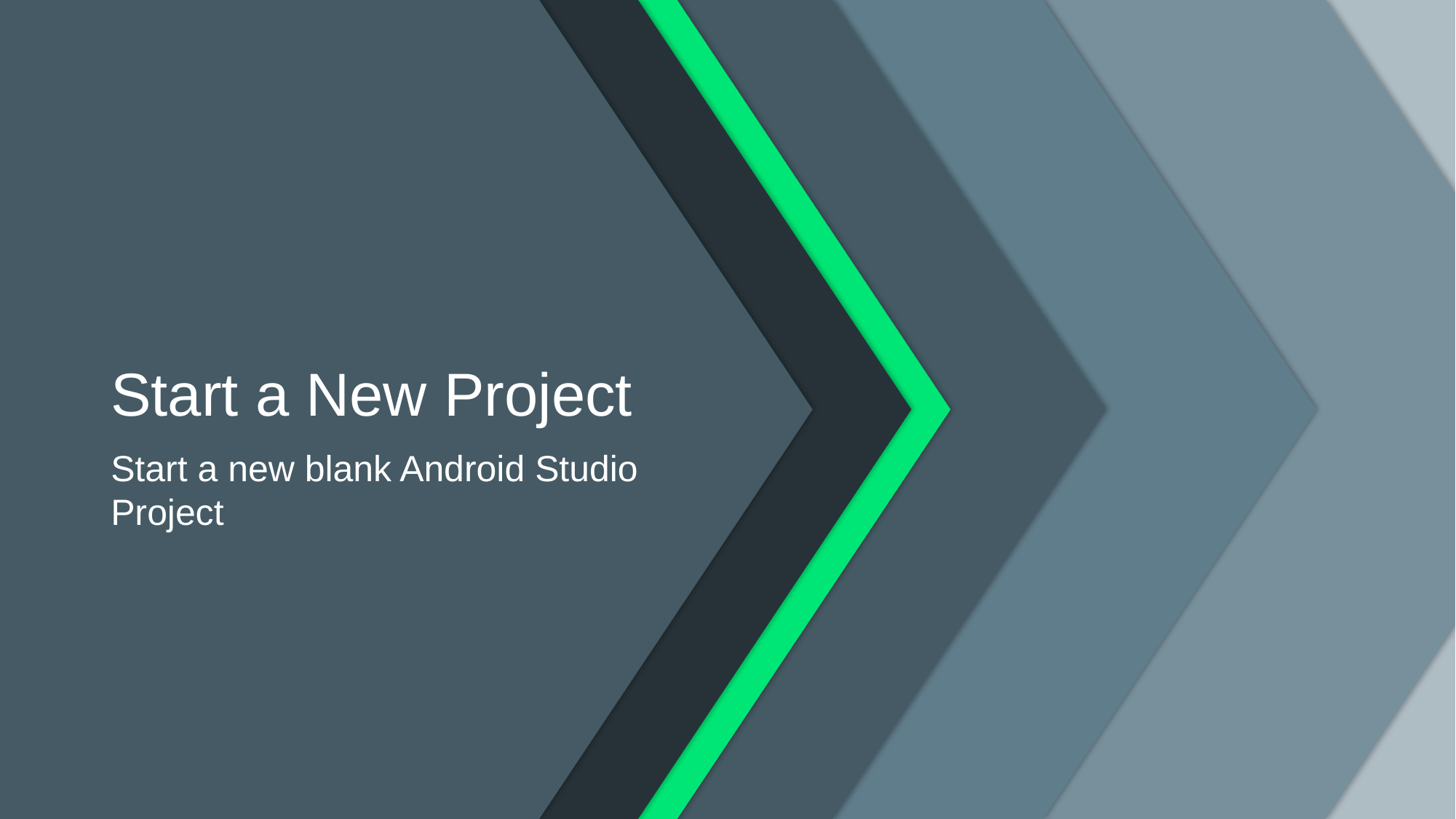

Start a New Project
Start a new blank Android Studio
Project